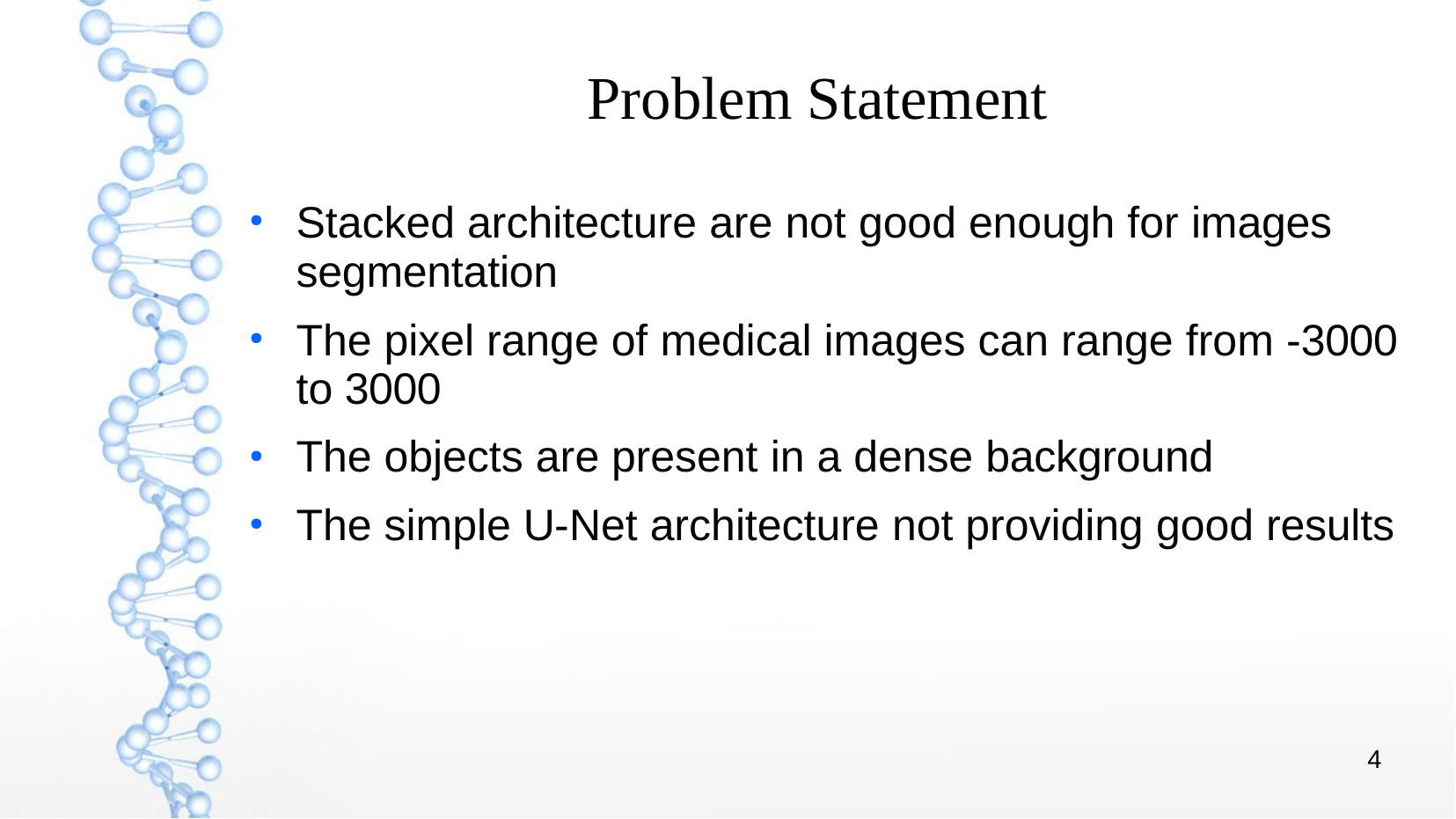

# Problem Statement
Stacked architecture are not good enough for images segmentation
The pixel range of medical images can range from -3000 to 3000
The objects are present in a dense background
The simple U-Net architecture not providing good results
●
●
●
●
4